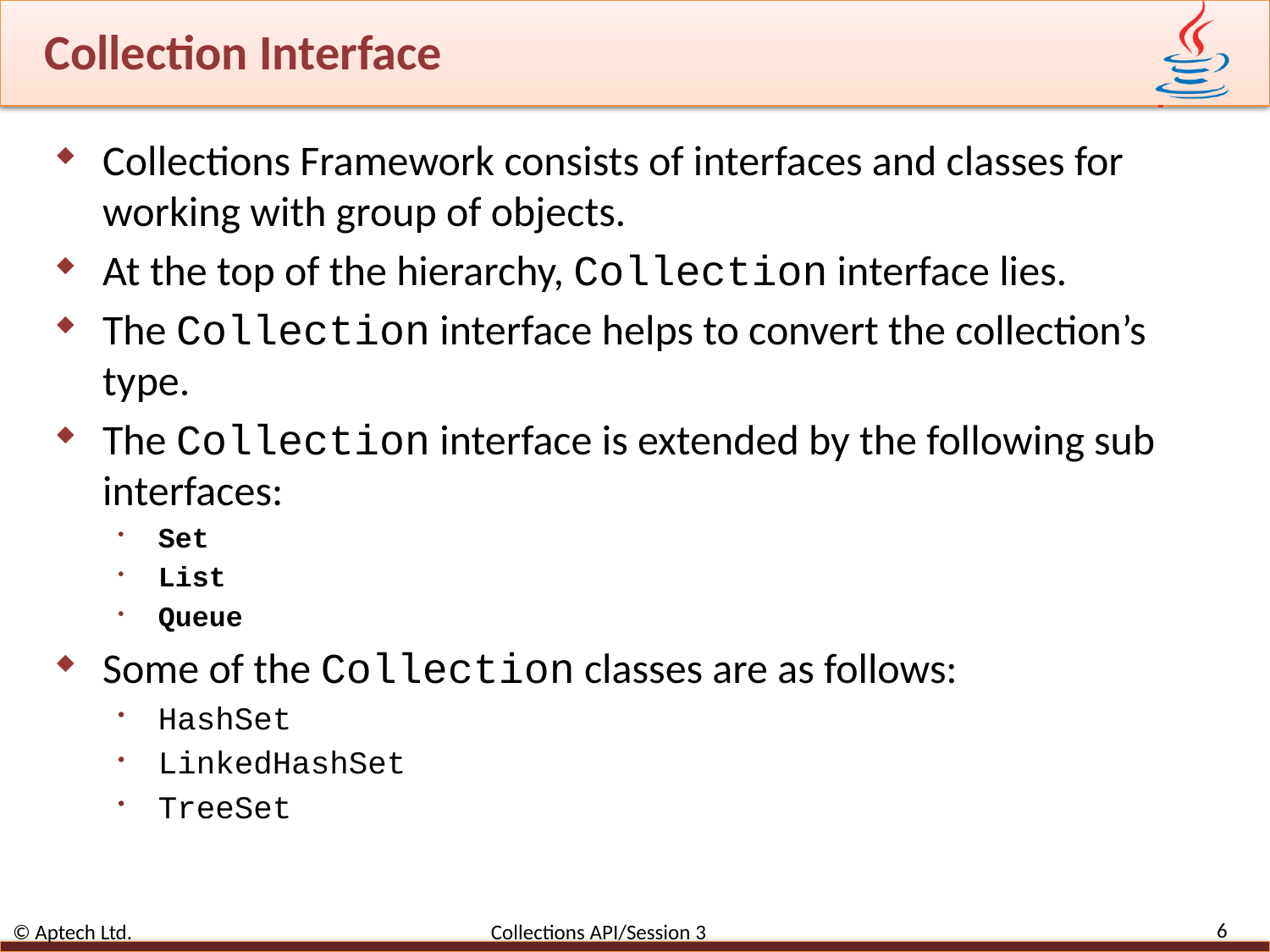

# Collection Interface
Collections Framework consists of interfaces and classes for working with group of objects.
At the top of the hierarchy, Collection interface lies.
The Collection interface helps to convert the collection’s type.
The Collection interface is extended by the following sub interfaces:
Set
List
Queue
Some of the Collection classes are as follows:
HashSet
LinkedHashSet
TreeSet
6
© Aptech Ltd.                                                                          Collections API/Session 3